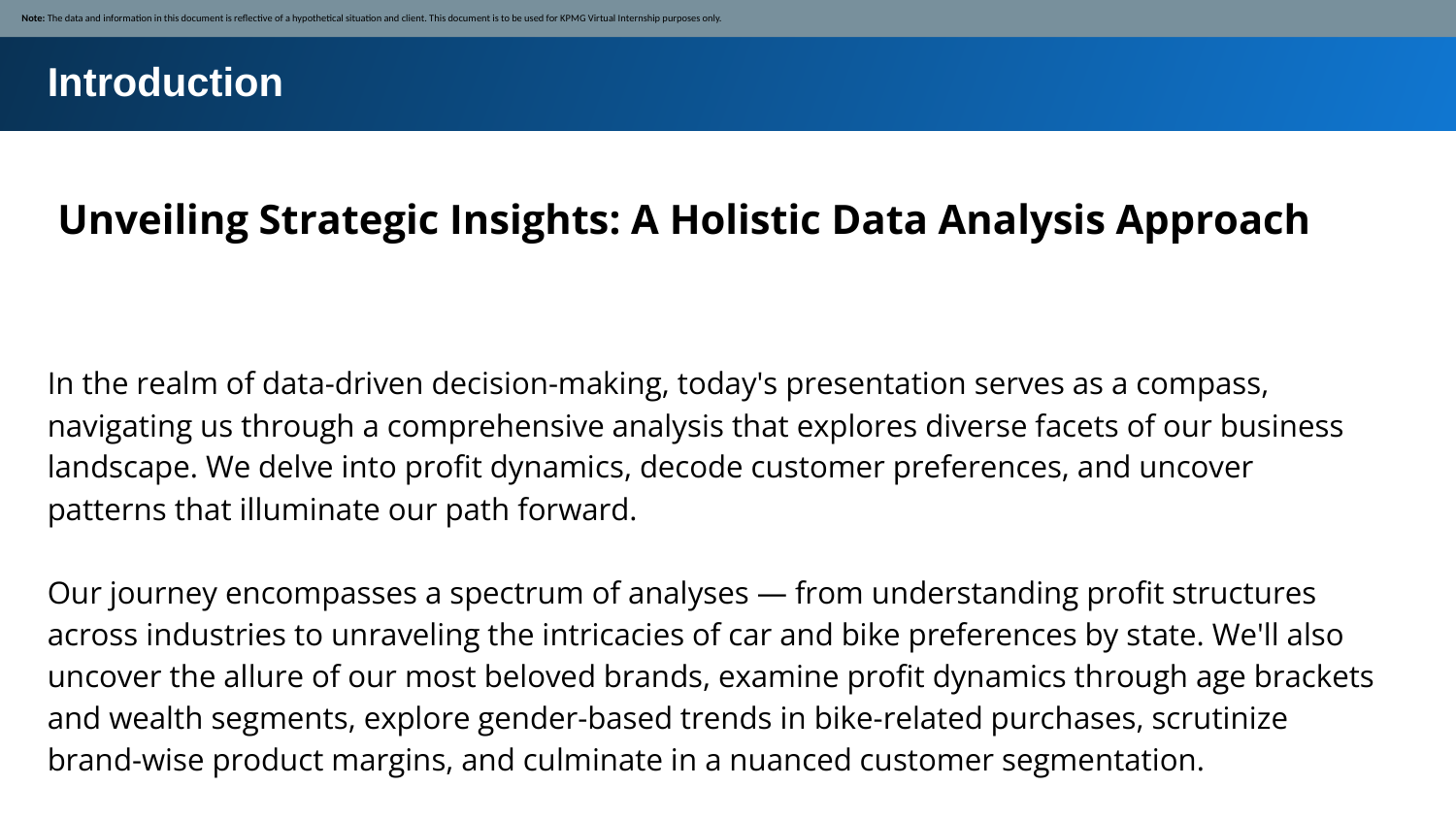

Note: The data and information in this document is reflective of a hypothetical situation and client. This document is to be used for KPMG Virtual Internship purposes only.
Introduction
 Unveiling Strategic Insights: A Holistic Data Analysis Approach
In the realm of data-driven decision-making, today's presentation serves as a compass, navigating us through a comprehensive analysis that explores diverse facets of our business landscape. We delve into profit dynamics, decode customer preferences, and uncover patterns that illuminate our path forward.

Our journey encompasses a spectrum of analyses — from understanding profit structures across industries to unraveling the intricacies of car and bike preferences by state. We'll also uncover the allure of our most beloved brands, examine profit dynamics through age brackets and wealth segments, explore gender-based trends in bike-related purchases, scrutinize brand-wise product margins, and culminate in a nuanced customer segmentation.